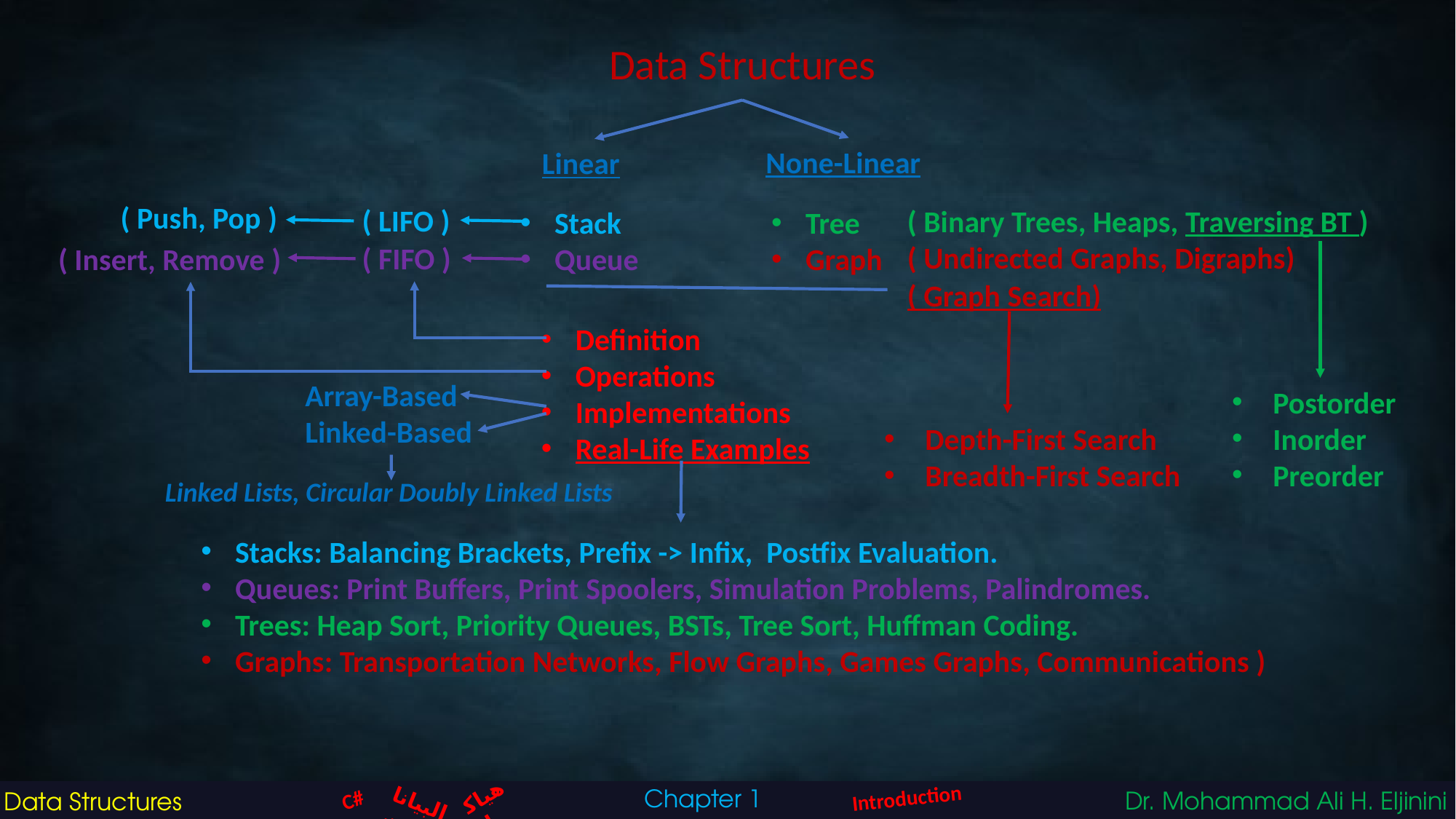

Data Structures
None-Linear
Linear
( Push, Pop )
( LIFO )
( Binary Trees, Heaps, Traversing BT )
Stack
Queue
Tree
Graph
( Undirected Graphs, Digraphs)
( FIFO )
( Insert, Remove )
( Graph Search)
Definition
Operations
Implementations
Real-Life Examples
Array-Based
Linked-Based
Postorder
Inorder
Preorder
Depth-First Search
Breadth-First Search
Linked Lists, Circular Doubly Linked Lists
Stacks: Balancing Brackets, Prefix -> Infix,  Postfix Evaluation.
Queues: Print Buffers, Print Spoolers, Simulation Problems, Palindromes.
Trees: Heap Sort, Priority Queues, BSTs, Tree Sort, Huffman Coding.
Graphs: Transportation Networks, Flow Graphs, Games Graphs, Communications )